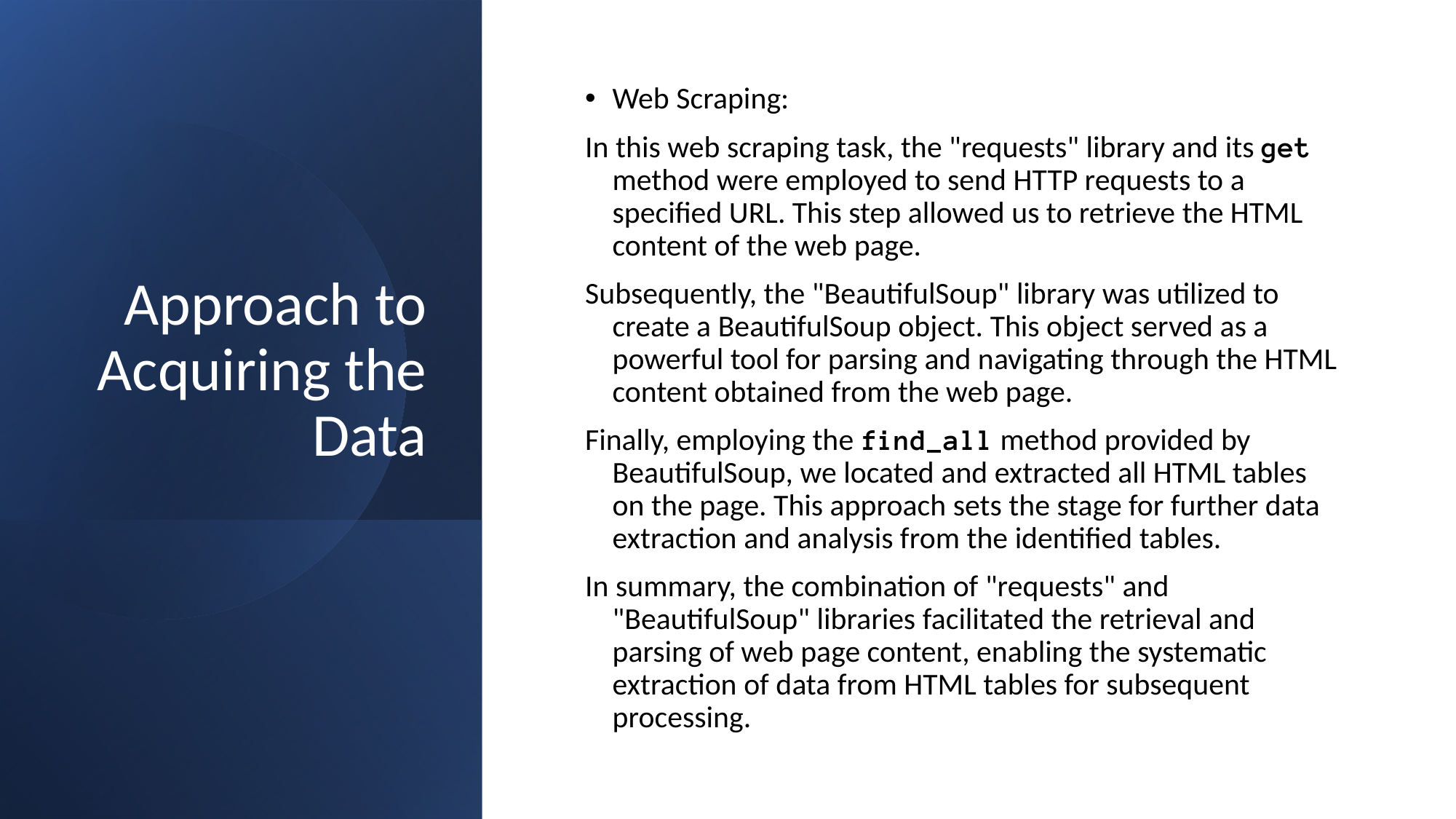

# Approach to Acquiring the Data
Web Scraping:
In this web scraping task, the "requests" library and its get method were employed to send HTTP requests to a specified URL. This step allowed us to retrieve the HTML content of the web page.
Subsequently, the "BeautifulSoup" library was utilized to create a BeautifulSoup object. This object served as a powerful tool for parsing and navigating through the HTML content obtained from the web page.
Finally, employing the find_all method provided by BeautifulSoup, we located and extracted all HTML tables on the page. This approach sets the stage for further data extraction and analysis from the identified tables.
In summary, the combination of "requests" and "BeautifulSoup" libraries facilitated the retrieval and parsing of web page content, enabling the systematic extraction of data from HTML tables for subsequent processing.